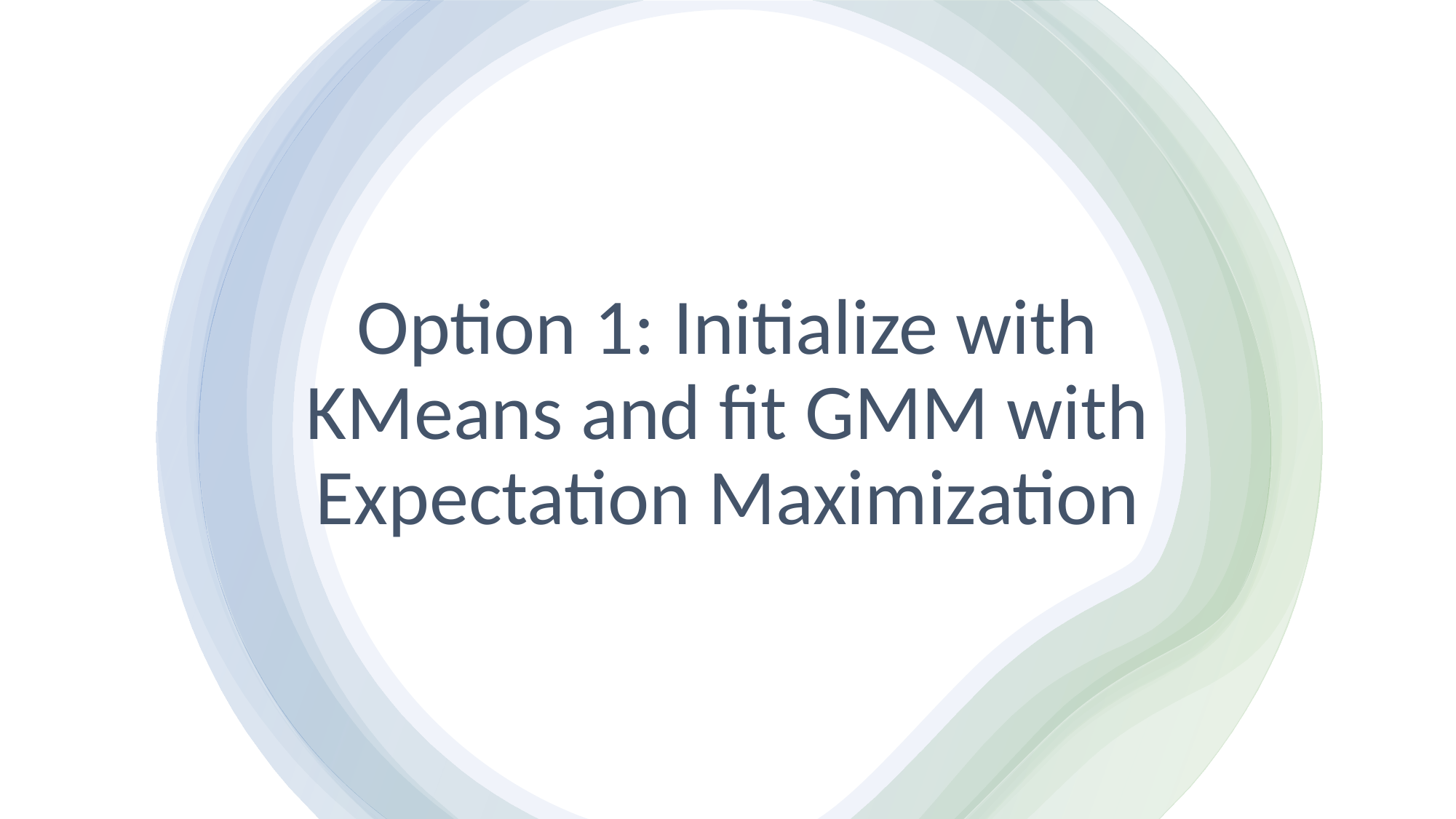

# Option 1: Initialize with KMeans and fit GMM with Expectation Maximization